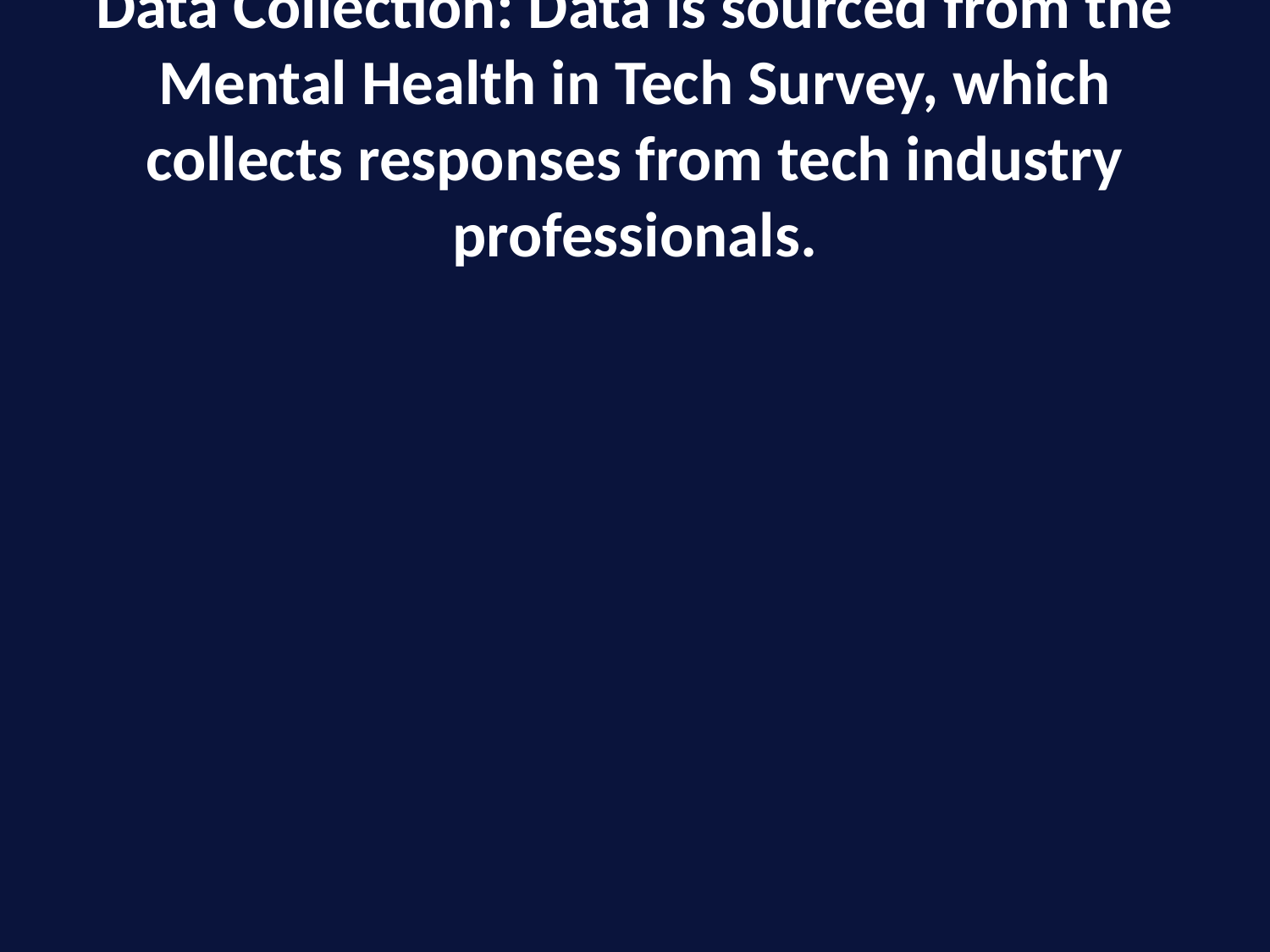

# Data Collection: Data is sourced from the Mental Health in Tech Survey, which collects responses from tech industry professionals.